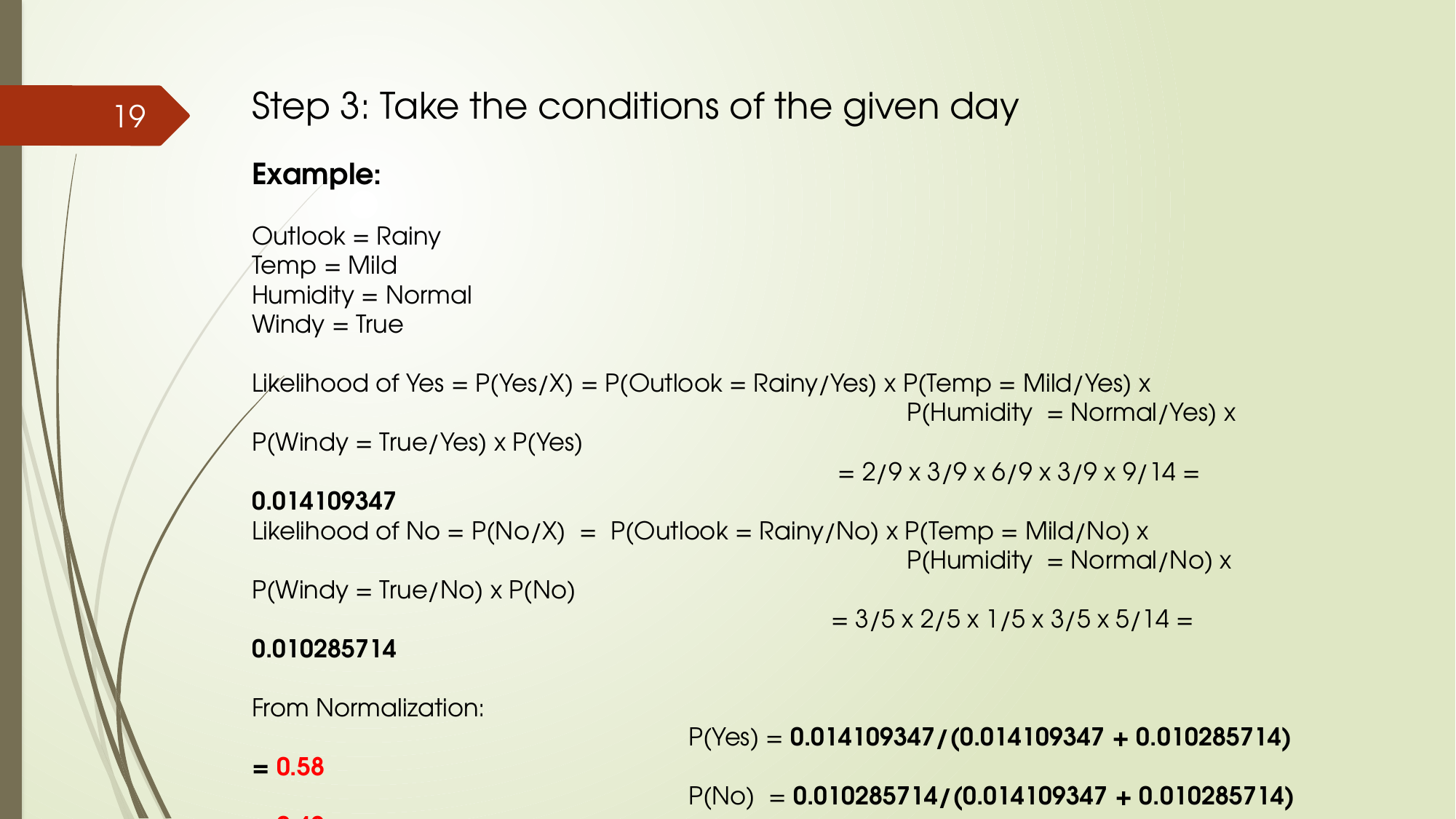

Step 3: Take the conditions of the given day

Example:

Outlook = Rainy
Temp = Mild
Humidity = Normal
Windy = True

Likelihood of Yes = P(Yes/X) = P(Outlook = Rainy/Yes) x P(Temp = Mild/Yes) x
						P(Humidity  = Normal/Yes) x P(Windy = True/Yes) x P(Yes)
					      = 2/9 x 3/9 x 6/9 x 3/9 x 9/14 = 0.014109347
Likelihood of No = P(No/X)  =  P(Outlook = Rainy/No) x P(Temp = Mild/No) x
						P(Humidity  = Normal/No) x P(Windy = True/No) x P(No)
					     = 3/5 x 2/5 x 1/5 x 3/5 x 5/14 = 0.010285714

From Normalization:
				P(Yes) = 0.014109347/(0.014109347 + 0.010285714) = 0.58
				P(No)  = 0.010285714/(0.014109347 + 0.010285714) = 0.42

19